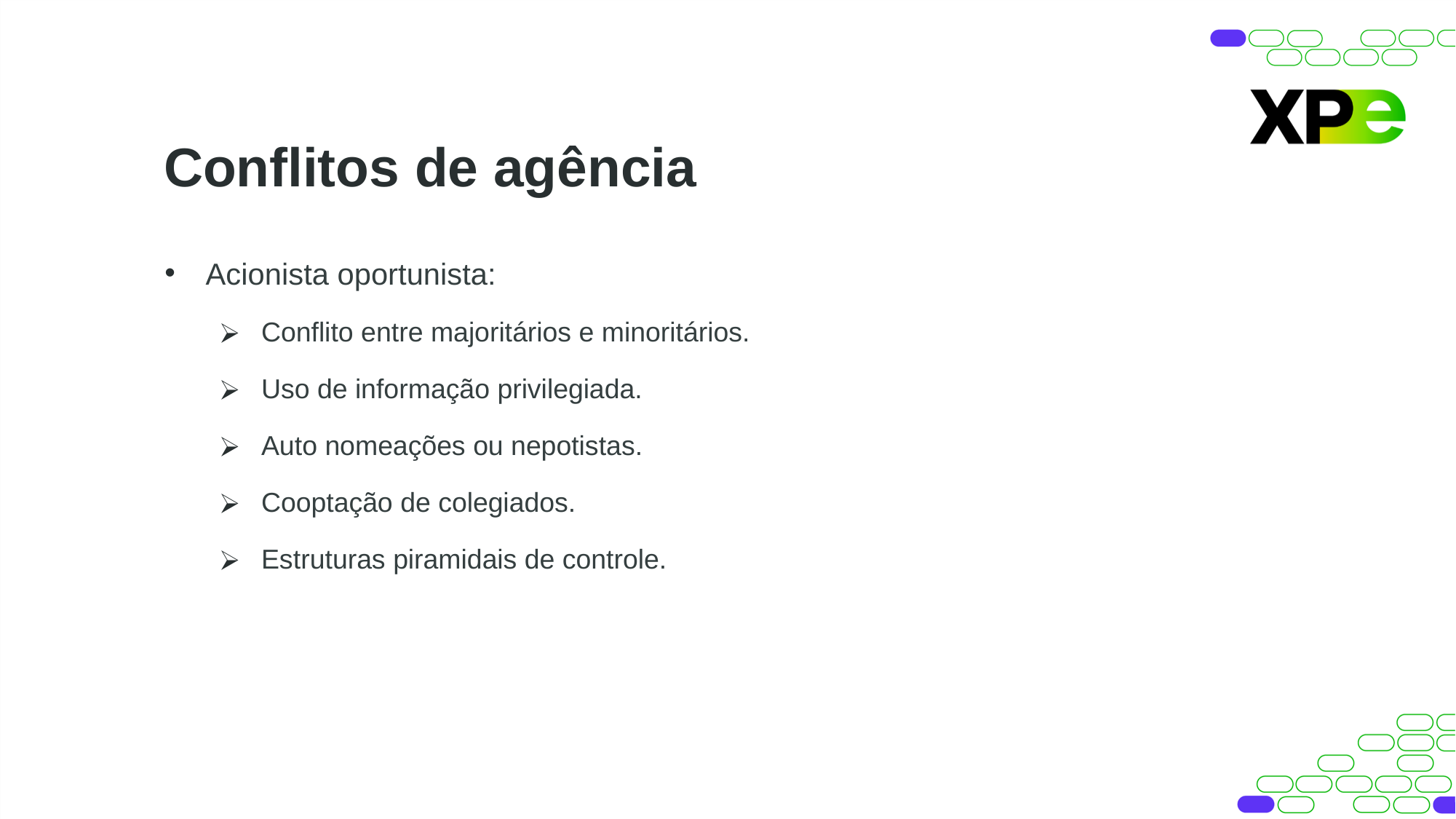

Conflitos de agência
Acionista oportunista:
Conflito entre majoritários e minoritários.
Uso de informação privilegiada.
Auto nomeações ou nepotistas.
Cooptação de colegiados.
Estruturas piramidais de controle.